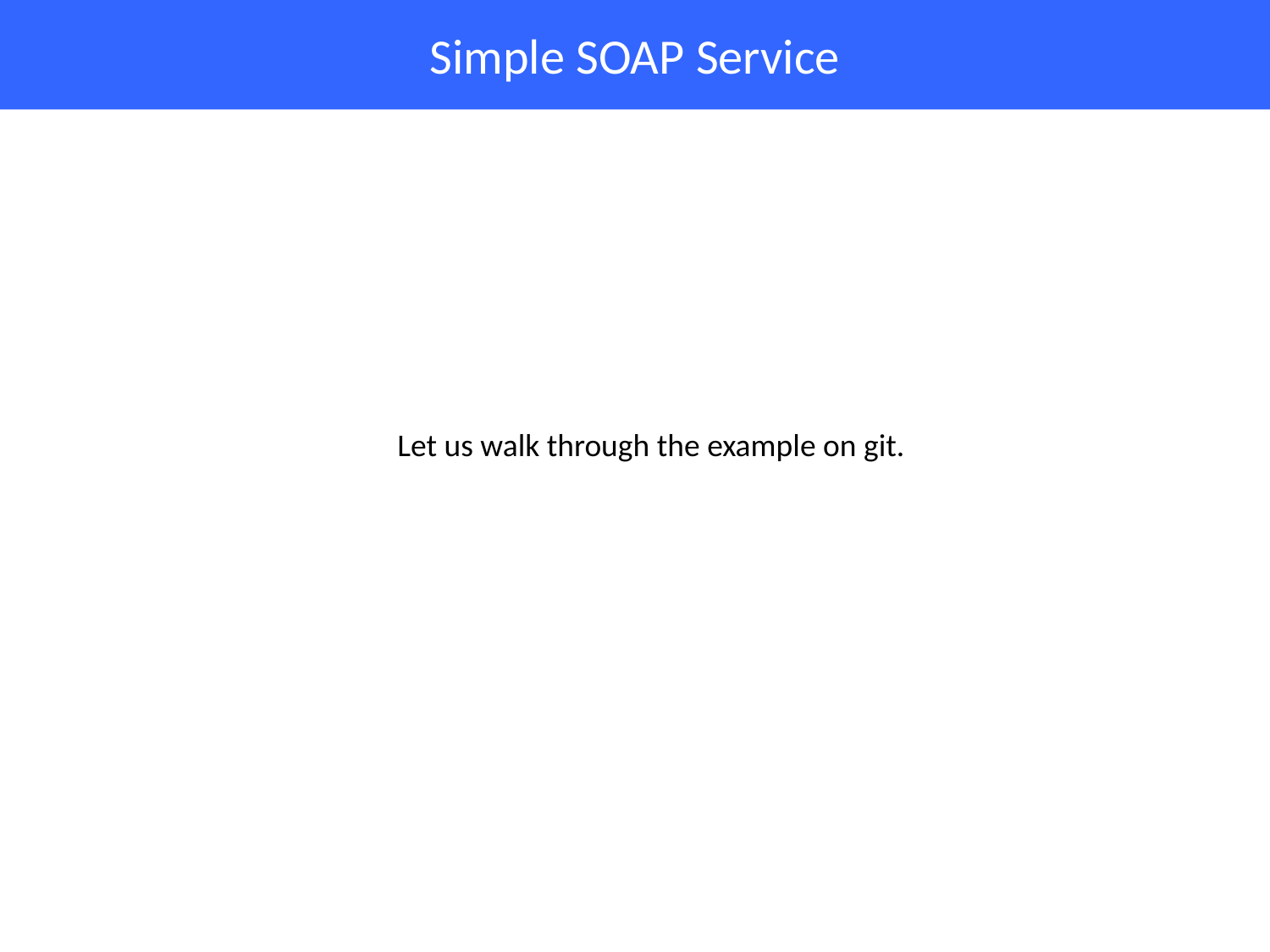

# Simple SOAP Service
Let us walk through the example on git.